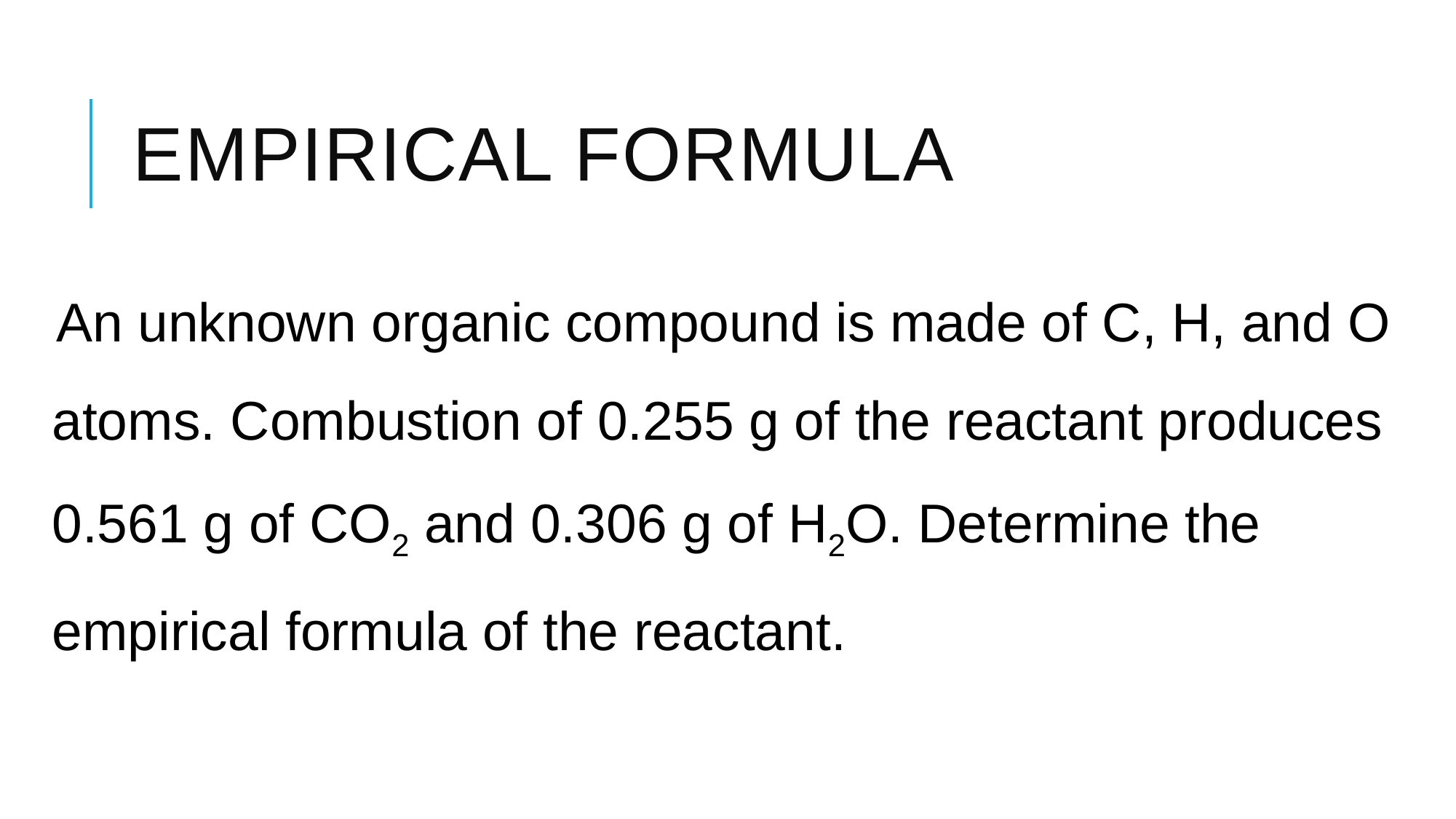

# Empirical Formula
An unknown organic compound is made of C, H, and O atoms. Combustion of 0.255 g of the reactant produces 0.561 g of CO2 and 0.306 g of H2O. Determine the empirical formula of the reactant.